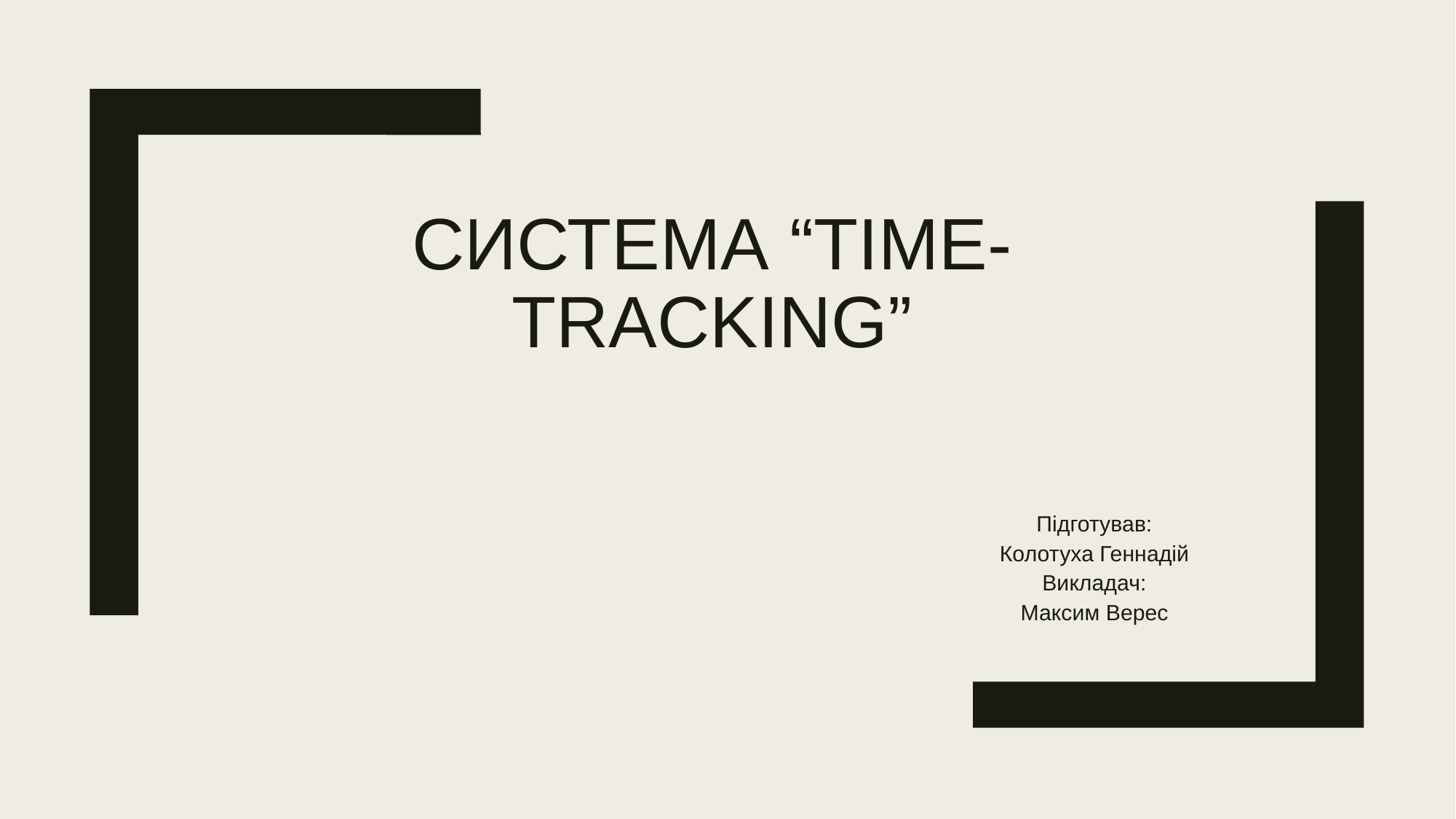

# Система “Time-Tracking”
Підготував:
Колотуха Геннадій
Викладач:
Максим Верес